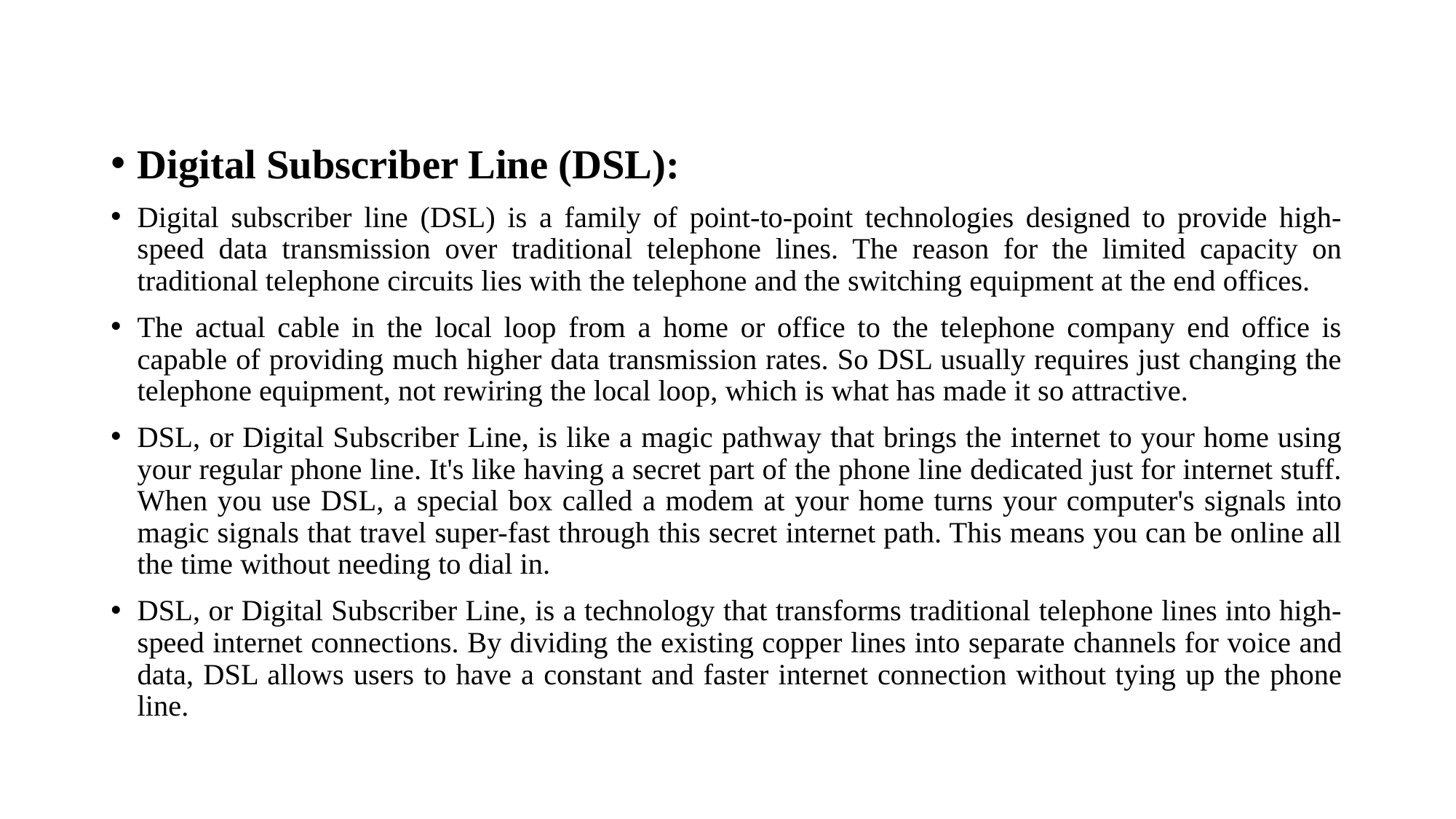

#
Digital Subscriber Line (DSL):
Digital subscriber line (DSL) is a family of point-to-point technologies designed to provide high-speed data transmission over traditional telephone lines. The reason for the limited capacity on traditional telephone circuits lies with the telephone and the switching equipment at the end offices.
The actual cable in the local loop from a home or office to the telephone company end office is capable of providing much higher data transmission rates. So DSL usually requires just changing the telephone equipment, not rewiring the local loop, which is what has made it so attractive.
DSL, or Digital Subscriber Line, is like a magic pathway that brings the internet to your home using your regular phone line. It's like having a secret part of the phone line dedicated just for internet stuff. When you use DSL, a special box called a modem at your home turns your computer's signals into magic signals that travel super-fast through this secret internet path. This means you can be online all the time without needing to dial in.
DSL, or Digital Subscriber Line, is a technology that transforms traditional telephone lines into high-speed internet connections. By dividing the existing copper lines into separate channels for voice and data, DSL allows users to have a constant and faster internet connection without tying up the phone line.